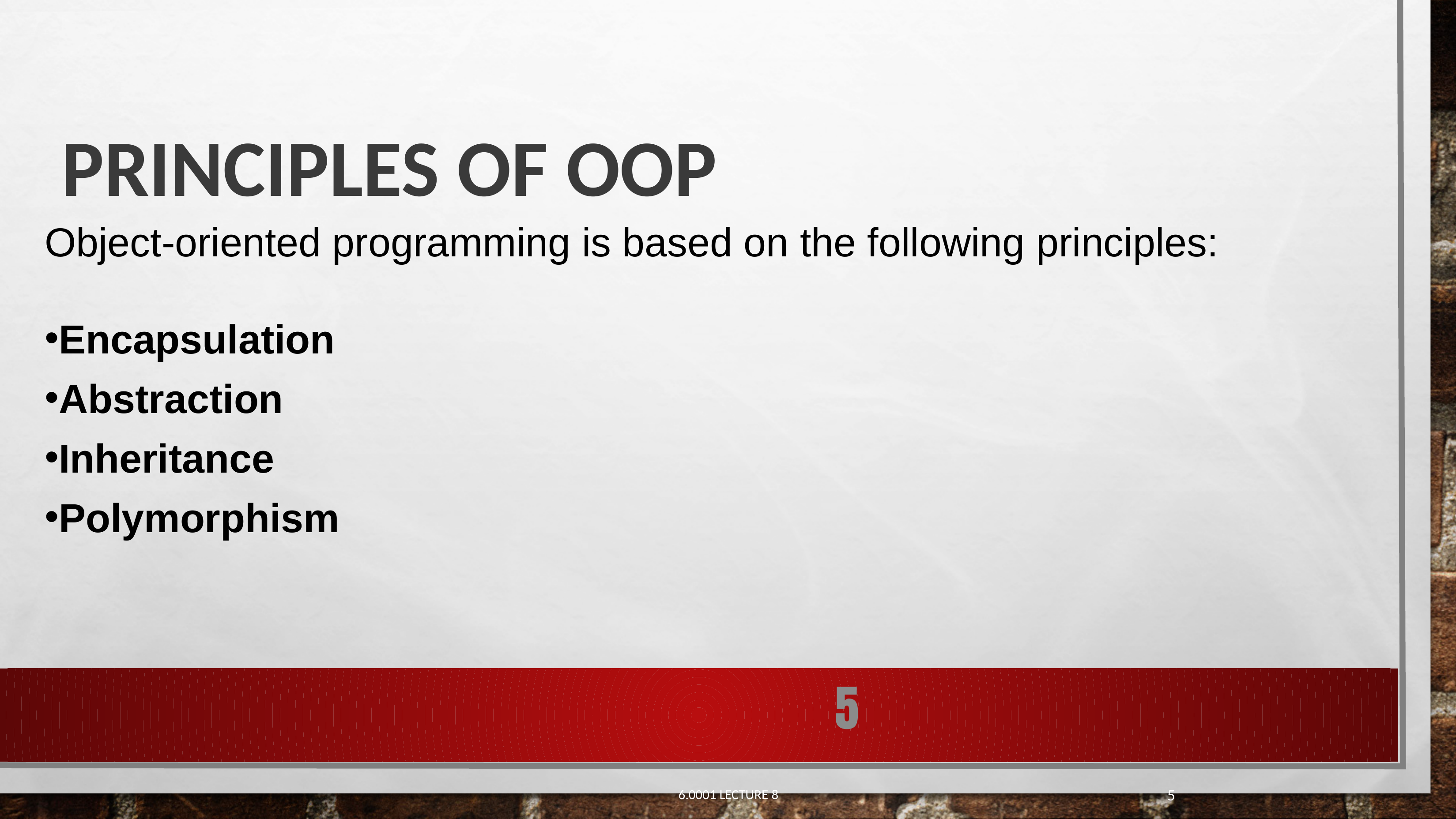

# Principles of oop
Object-oriented programming is based on the following principles:

Encapsulation
Abstraction
Inheritance
Polymorphism
5
5
6.0001 LECTURE 8